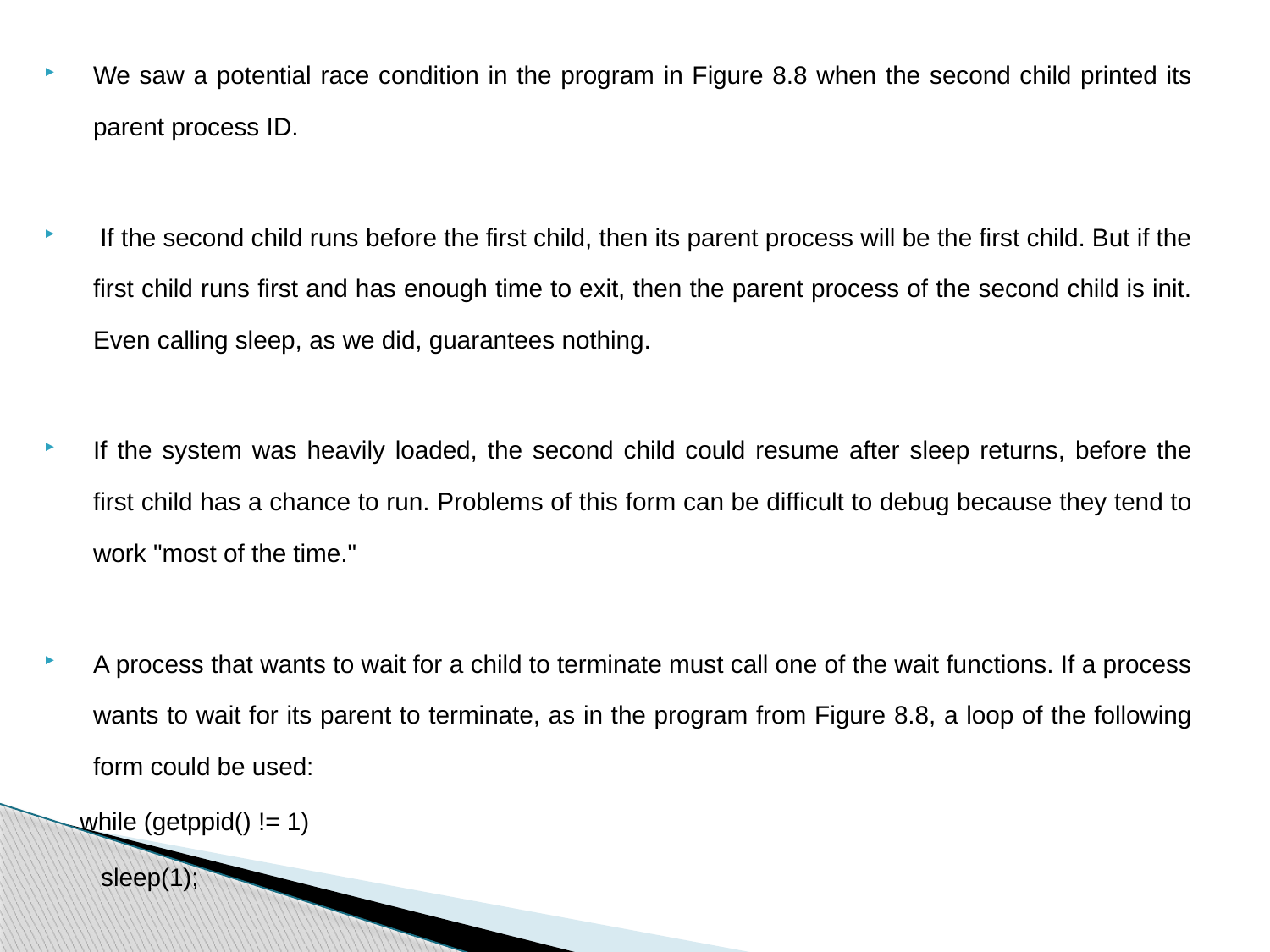

We saw a potential race condition in the program in Figure 8.8 when the second child printed its parent process ID.

 If the second child runs before the first child, then its parent process will be the first child. But if the first child runs first and has enough time to exit, then the parent process of the second child is init. Even calling sleep, as we did, guarantees nothing.

If the system was heavily loaded, the second child could resume after sleep returns, before the first child has a chance to run. Problems of this form can be difficult to debug because they tend to work "most of the time."

A process that wants to wait for a child to terminate must call one of the wait functions. If a process wants to wait for its parent to terminate, as in the program from Figure 8.8, a loop of the following form could be used:
   while (getppid() != 1)
      sleep(1);